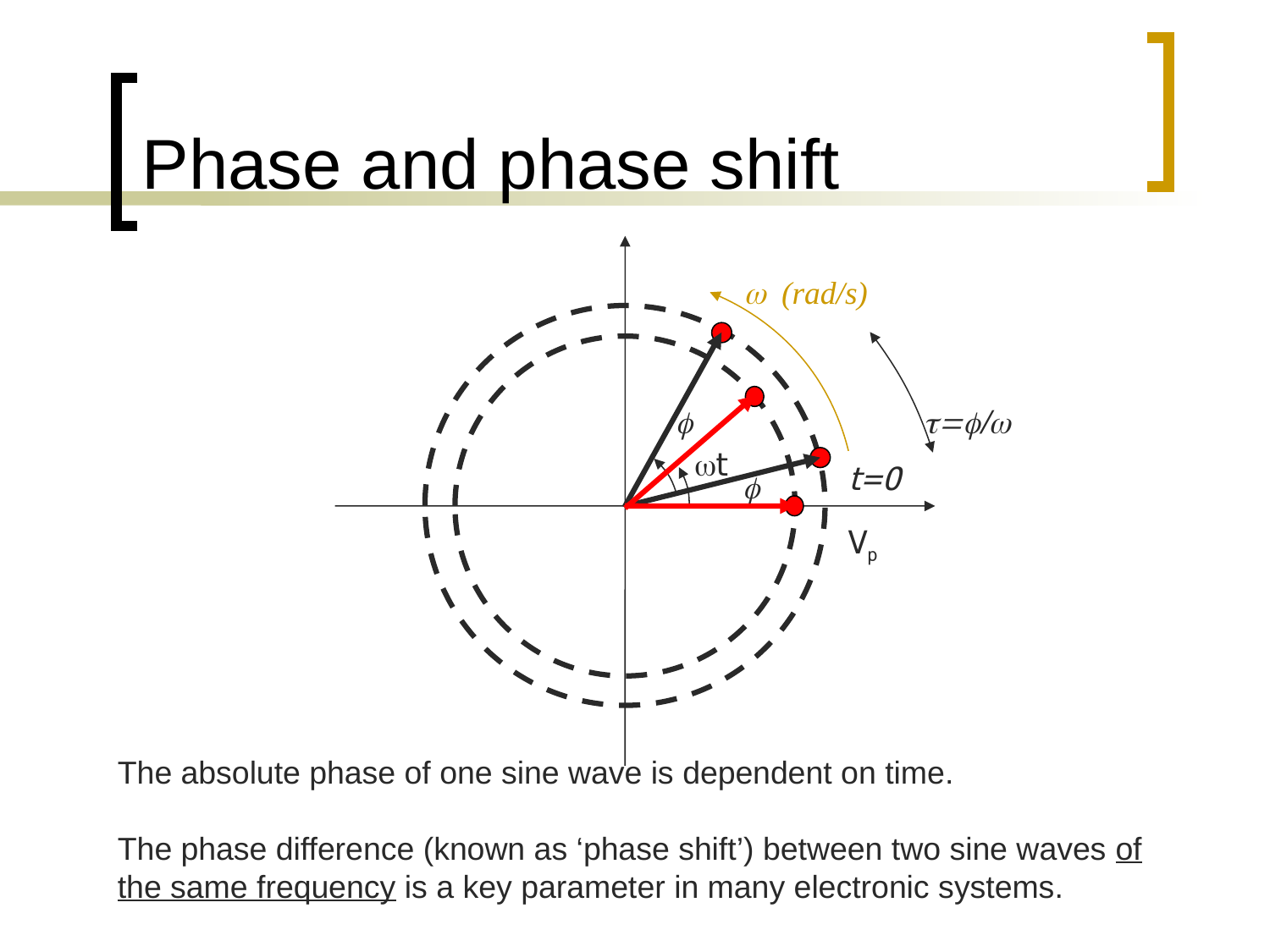

# Phase and phase shift

ω (rad/s)

φ
τ=φ/ω
ωt

t=0
φ

Vp
The absolute phase of one sine wave is dependent on time.

The phase difference (known as ‘phase shift’) between two sine waves of the same frequency is a key parameter in many electronic systems.